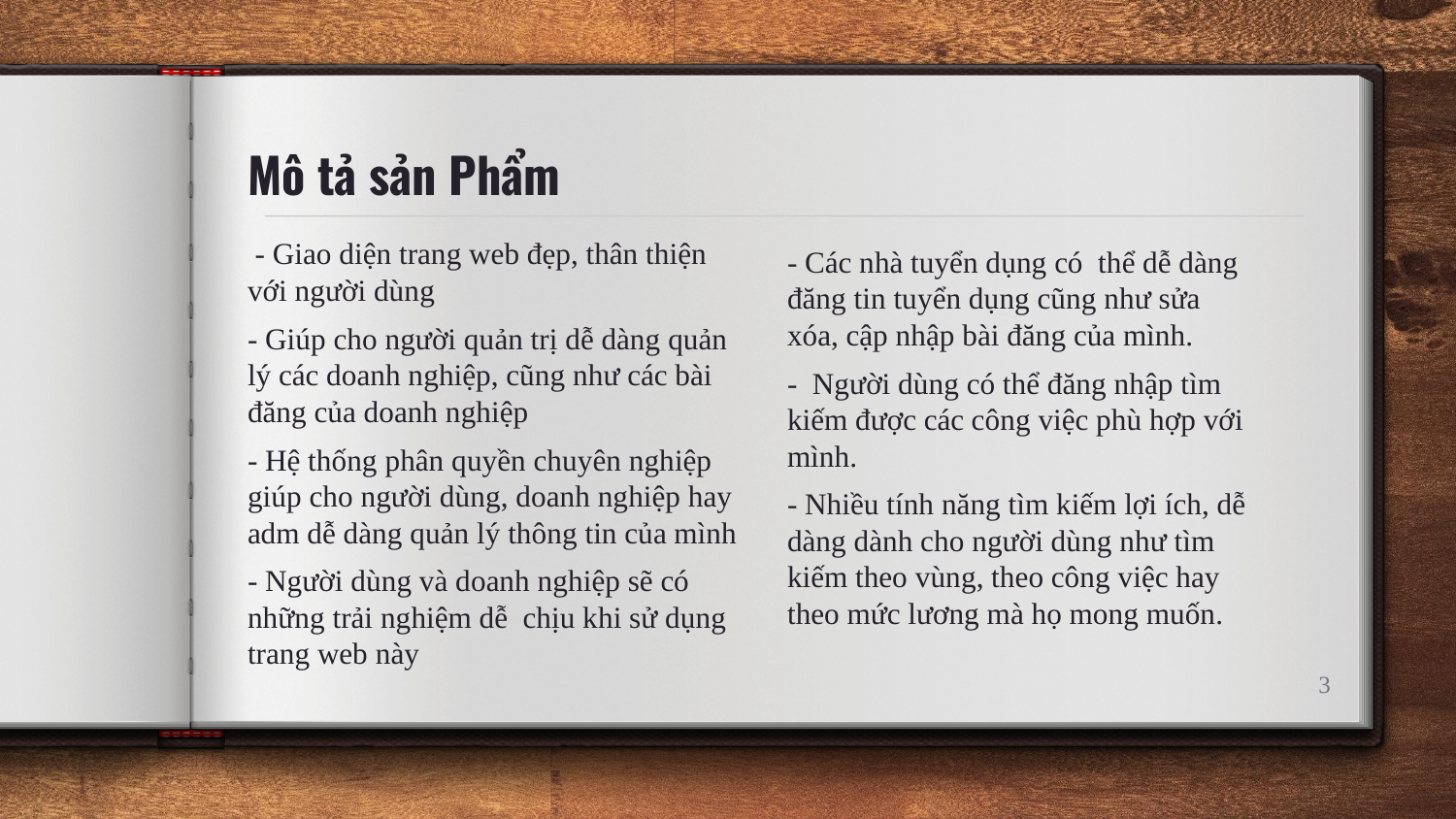

Mô tả sản Phẩm

- Các nhà tuyển dụng có  thể dễ dàng đăng tin tuyển dụng cũng như sửa xóa, cập nhập bài đăng của mình.
-  Người dùng có thể đăng nhập tìm kiếm được các công việc phù hợp với mình.
- Nhiều tính năng tìm kiếm lợi ích, dễ dàng dành cho người dùng như tìm kiếm theo vùng, theo công việc hay theo mức lương mà họ mong muốn.
 - Giao diện trang web đẹp, thân thiện với người dùng
- Giúp cho người quản trị dễ dàng quản lý các doanh nghiệp, cũng như các bài đăng của doanh nghiệp
- Hệ thống phân quyền chuyên nghiệp giúp cho người dùng, doanh nghiệp hay adm dễ dàng quản lý thông tin của mình
- Người dùng và doanh nghiệp sẽ có những trải nghiệm dễ  chịu khi sử dụng trang web này

3